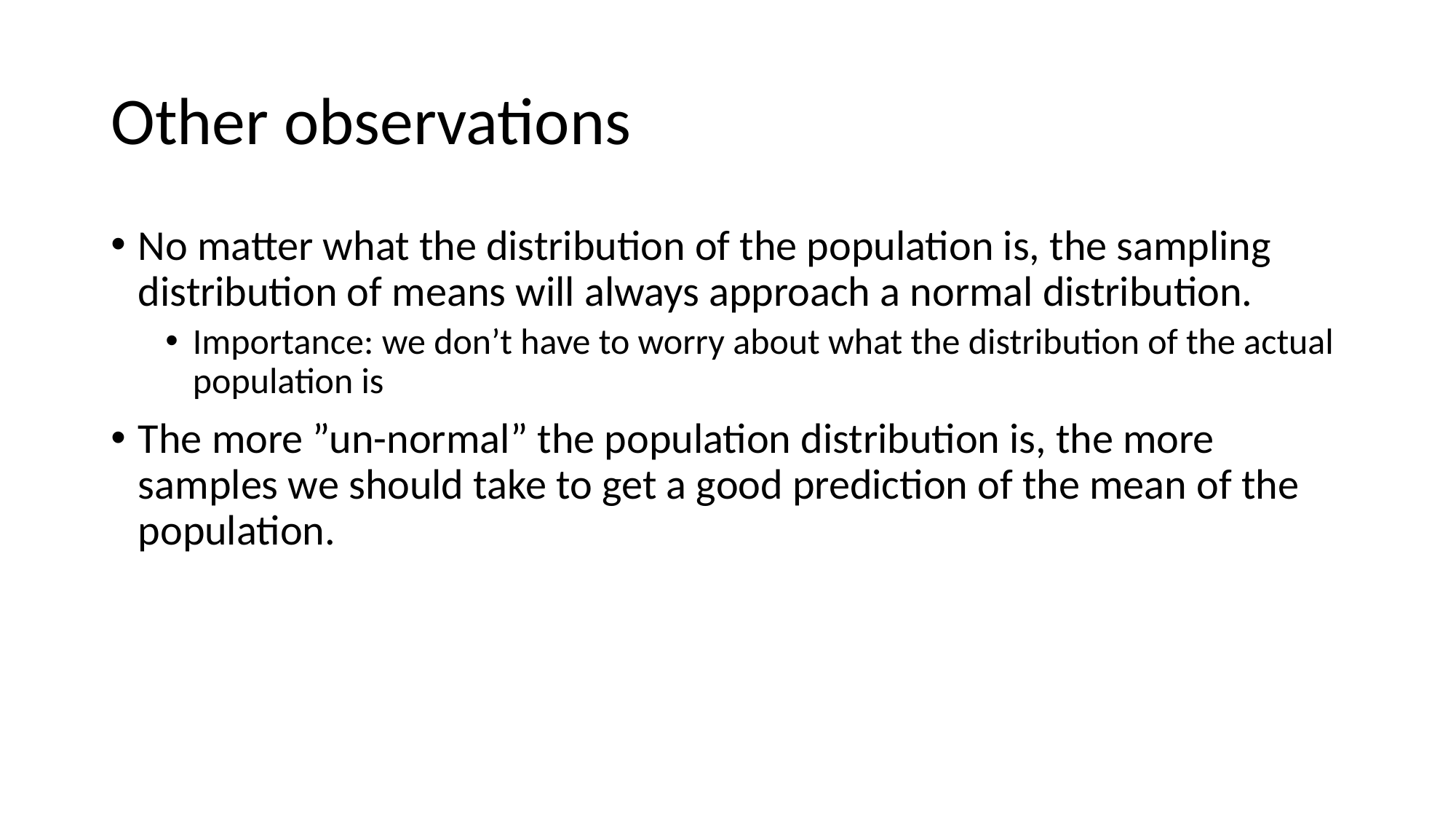

# Other observations
No matter what the distribution of the population is, the sampling distribution of means will always approach a normal distribution.
Importance: we don’t have to worry about what the distribution of the actual population is
The more ”un-normal” the population distribution is, the more samples we should take to get a good prediction of the mean of the population.